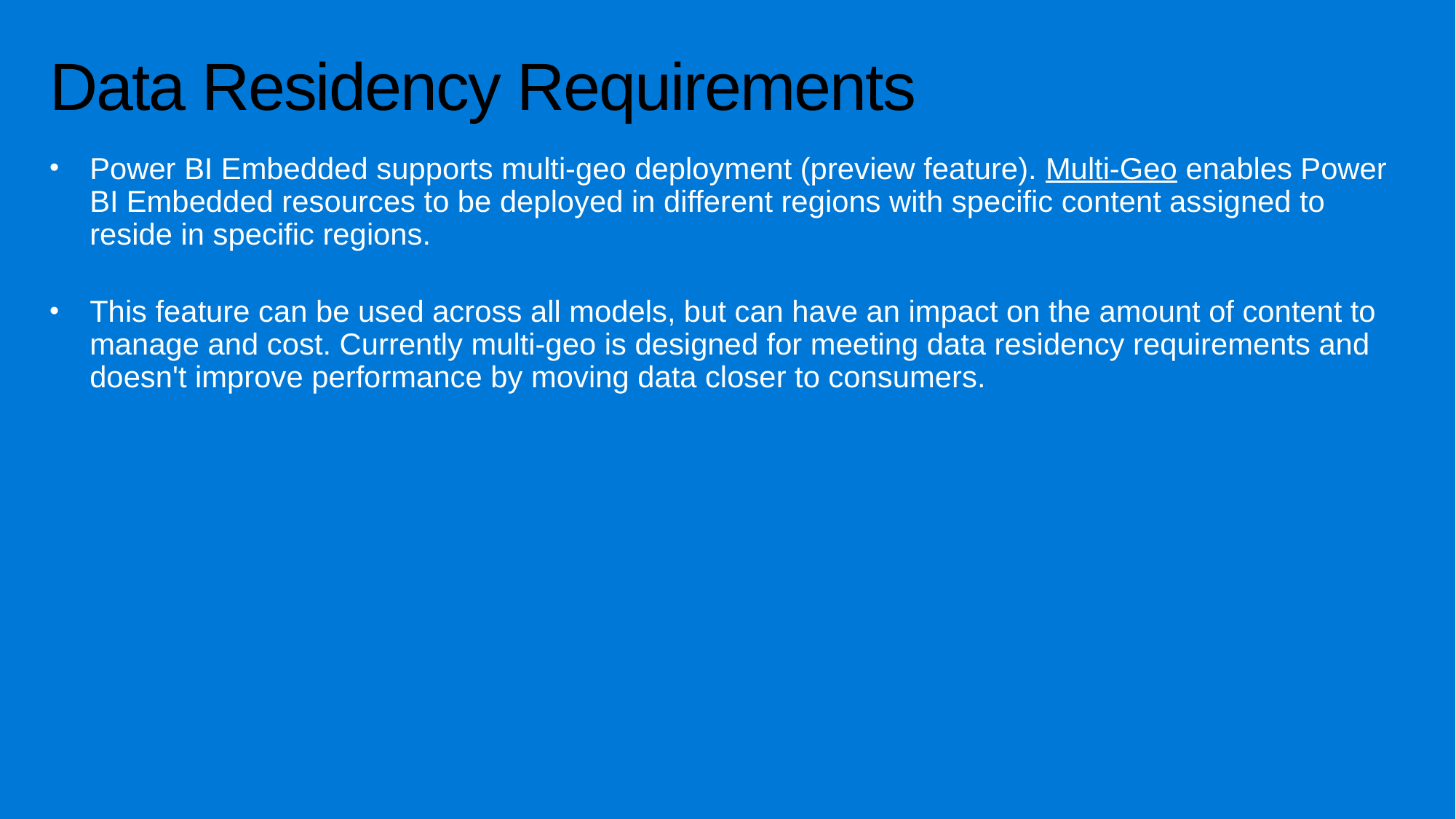

# Data Residency Requirements
Power BI Embedded supports multi-geo deployment (preview feature). Multi-Geo enables Power BI Embedded resources to be deployed in different regions with specific content assigned to reside in specific regions.

This feature can be used across all models, but can have an impact on the amount of content to manage and cost. Currently multi-geo is designed for meeting data residency requirements and doesn't improve performance by moving data closer to consumers.